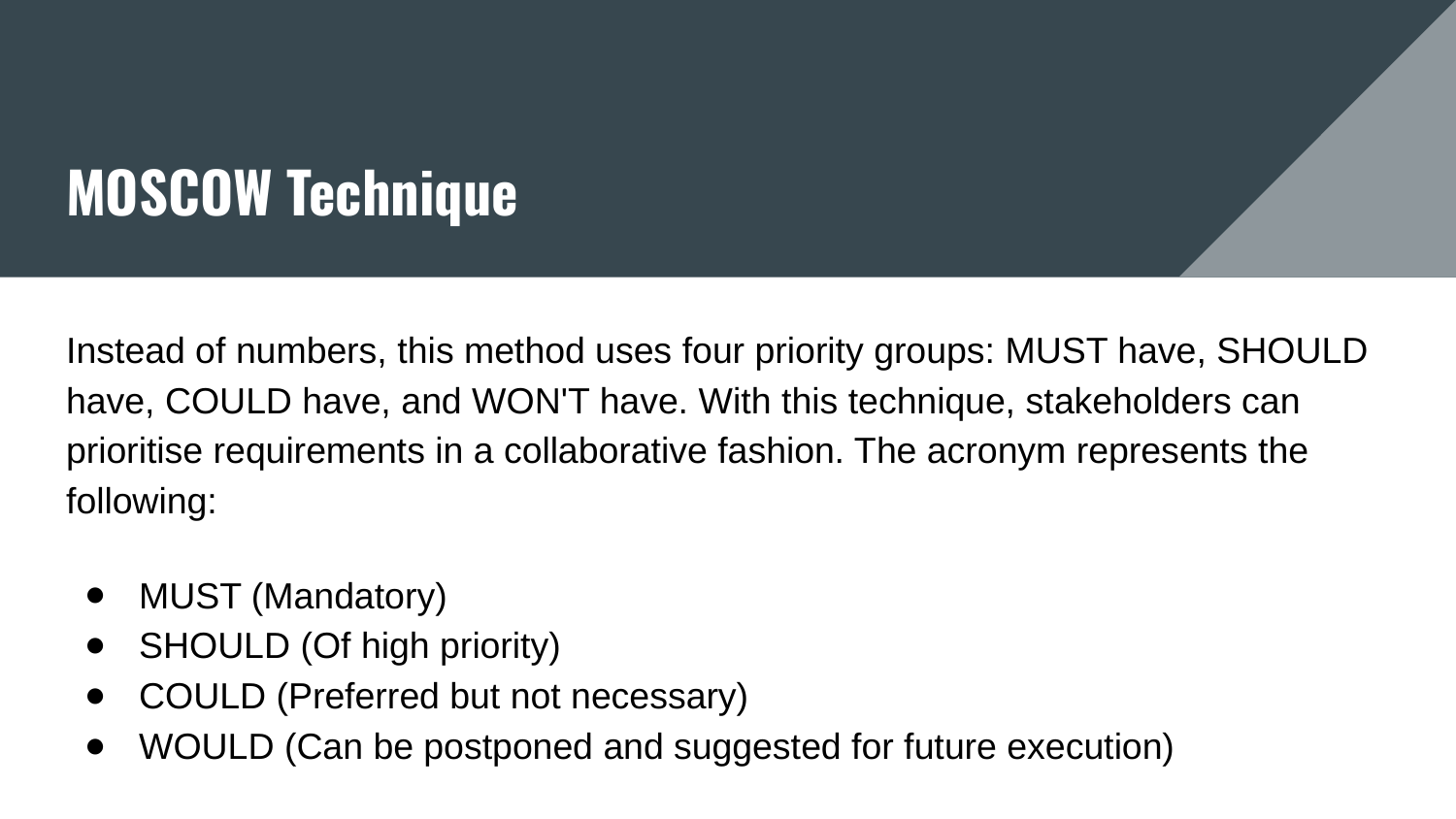

# MOSCOW Technique
Instead of numbers, this method uses four priority groups: MUST have, SHOULD have, COULD have, and WON'T have. With this technique, stakeholders can prioritise requirements in a collaborative fashion. The acronym represents the following:
MUST (Mandatory)
SHOULD (Of high priority)
COULD (Preferred but not necessary)
WOULD (Can be postponed and suggested for future execution)